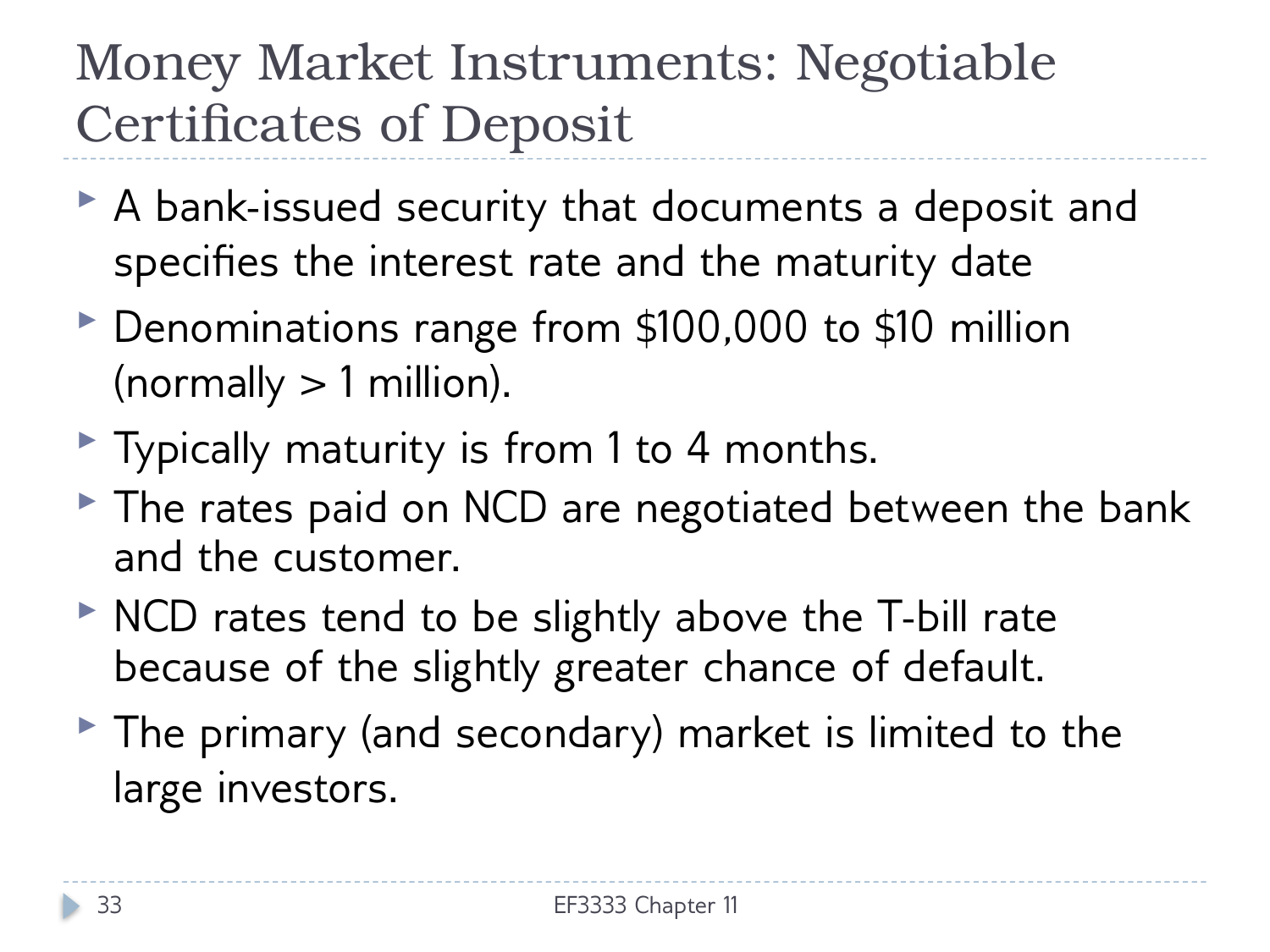

# Money Market Instruments: Negotiable Certificates of Deposit
A bank-issued security that documents a deposit and specifies the interest rate and the maturity date
Denominations range from $100,000 to $10 million (normally > 1 million).
Typically maturity is from 1 to 4 months.
The rates paid on NCD are negotiated between the bank and the customer.
NCD rates tend to be slightly above the T-bill rate because of the slightly greater chance of default.
The primary (and secondary) market is limited to the large investors.
33
EF3333 Chapter 11